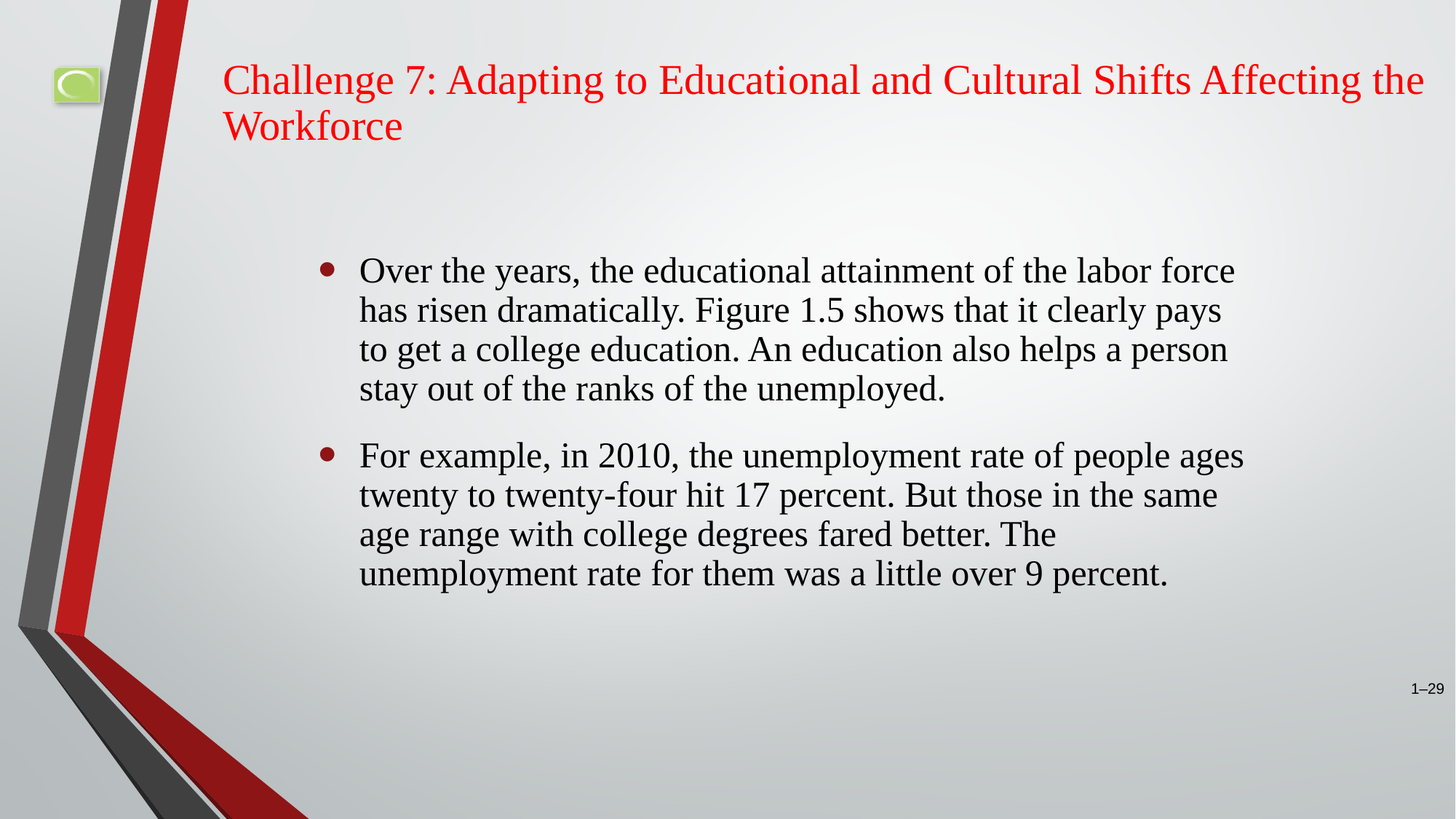

# Challenge 7: Adapting to Educational and Cultural Shifts Affecting the Workforce
Over the years, the educational attainment of the labor force has risen dramatically. Figure 1.5 shows that it clearly pays to get a college education. An education also helps a person stay out of the ranks of the unemployed.
For example, in 2010, the unemployment rate of people ages twenty to twenty-four hit 17 percent. But those in the same age range with college degrees fared better. The unemployment rate for them was a little over 9 percent.

1–29